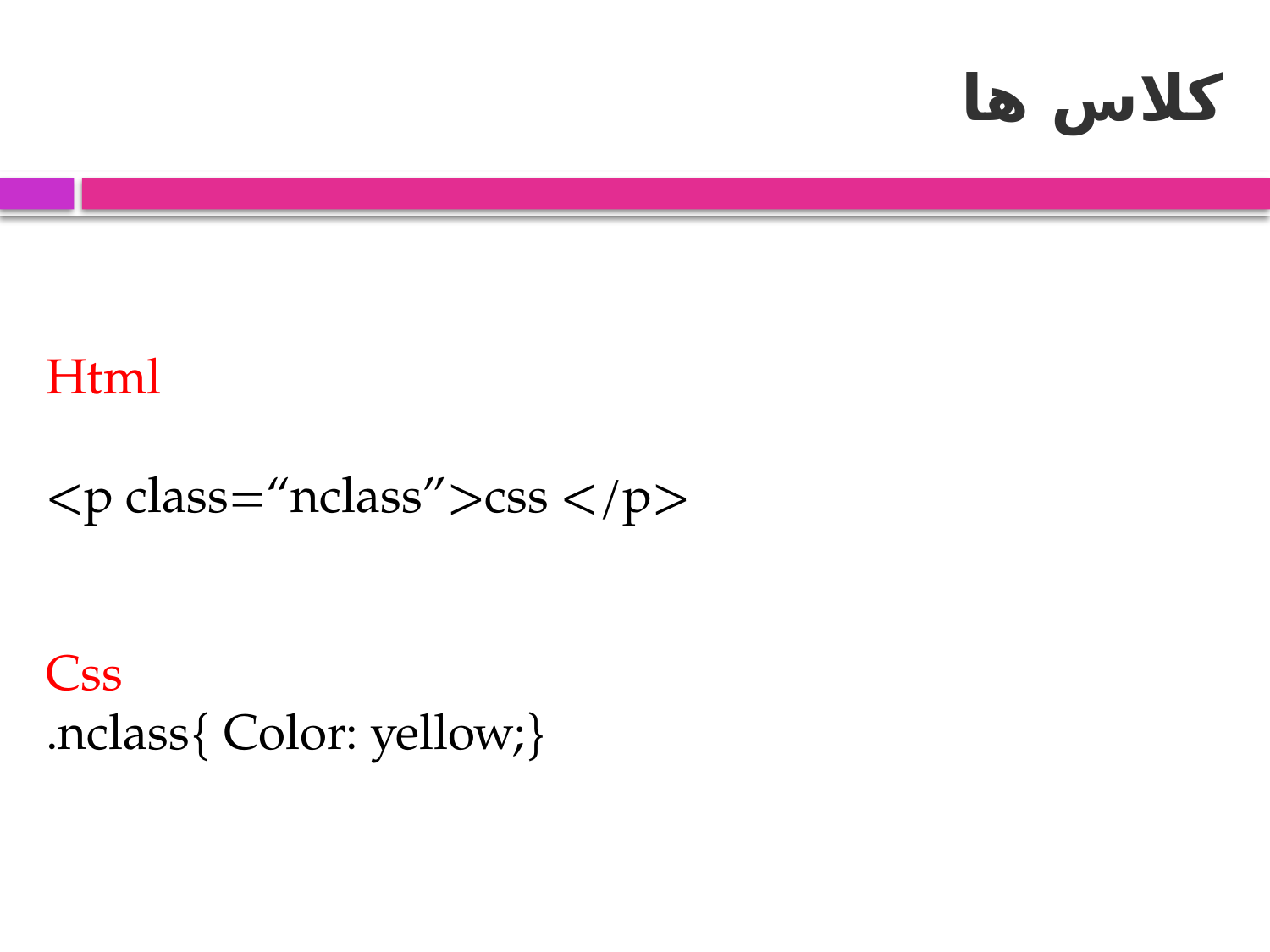

# کلاس ها
Html

<p class=“nclass”>css </p>

Css
.nclass{ Color: yellow;}